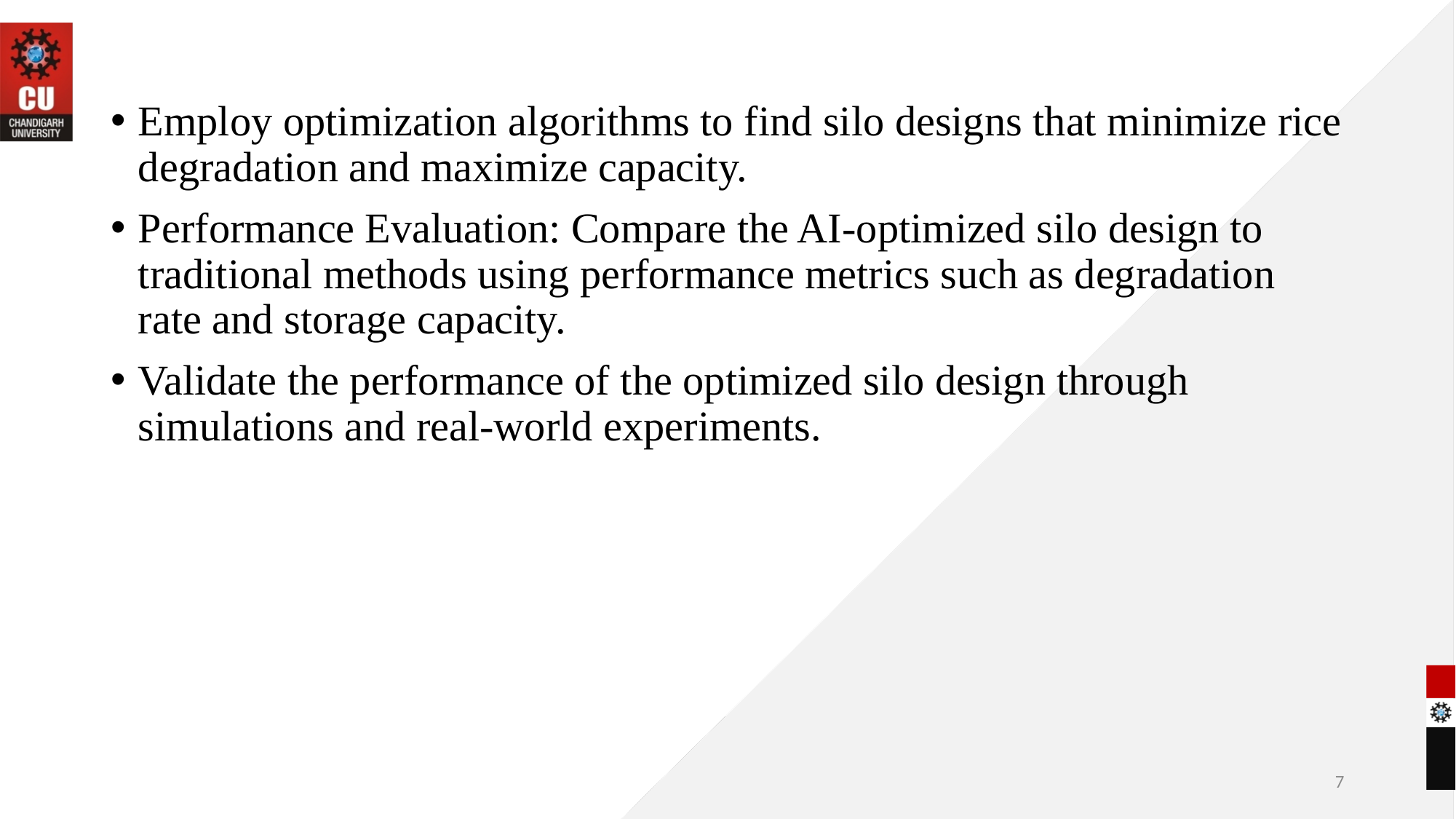

Employ optimization algorithms to find silo designs that minimize rice degradation and maximize capacity.
Performance Evaluation: Compare the AI-optimized silo design to traditional methods using performance metrics such as degradation rate and storage capacity.
Validate the performance of the optimized silo design through simulations and real-world experiments.
7